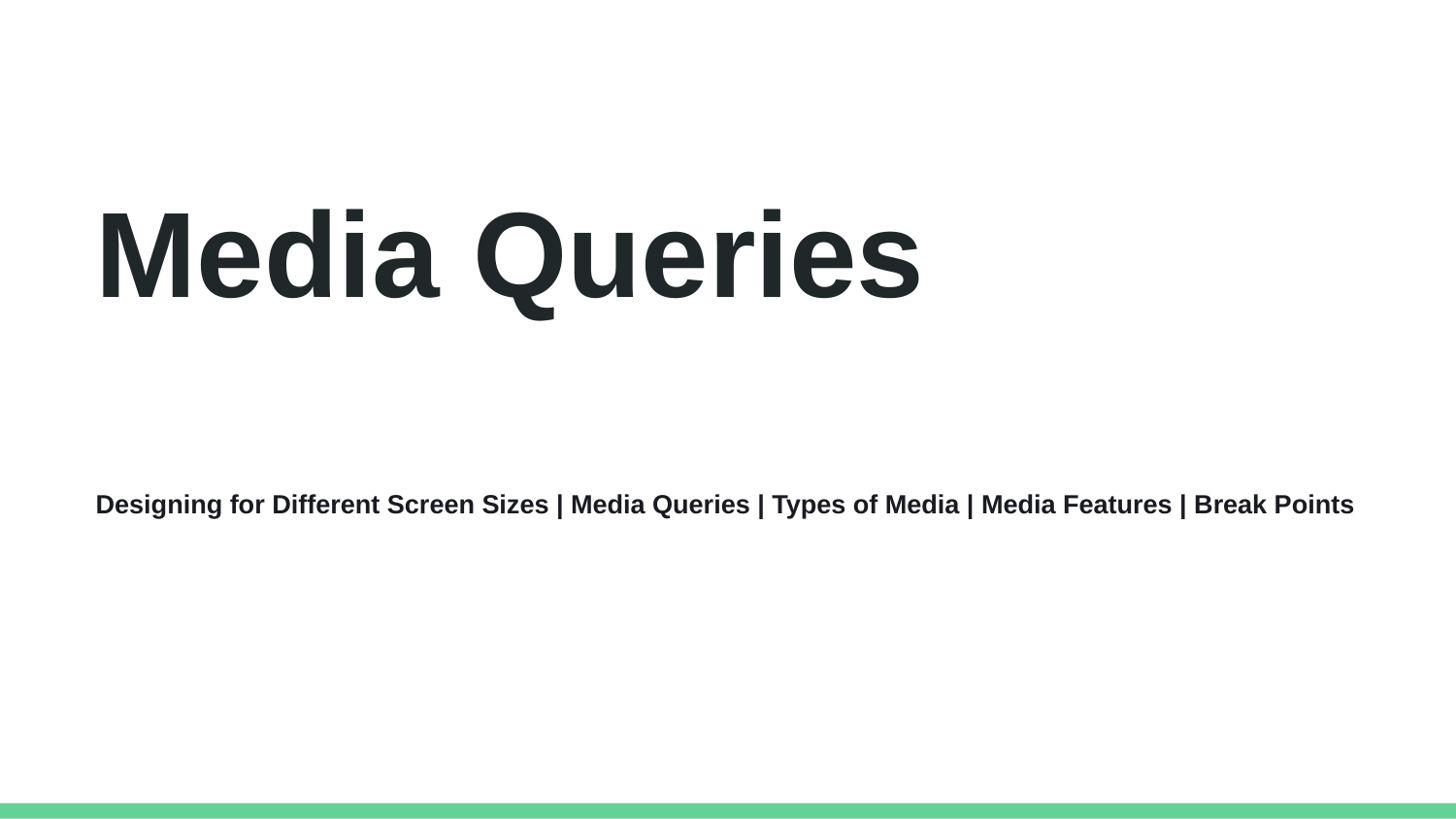

Media Queries
Designing for Different Screen Sizes | Media Queries | Types of Media | Media Features | Break Points